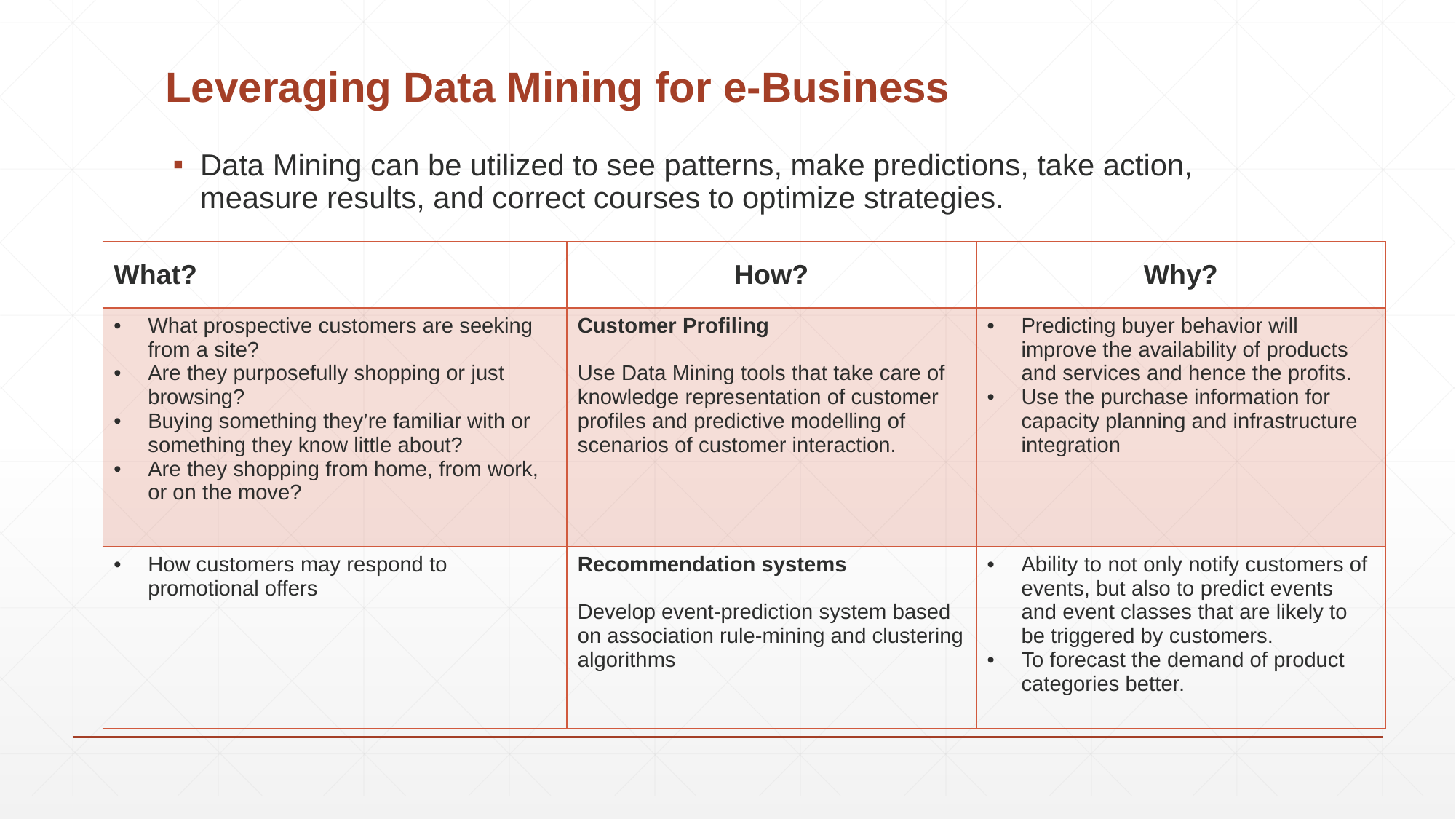

# Leveraging Data Mining for e-Business
Data Mining can be utilized to see patterns, make predictions, take action, measure results, and correct courses to optimize strategies.
| What? | How? | Why? |
| --- | --- | --- |
| What prospective customers are seeking from a site? Are they purposefully shopping or just browsing? Buying something they’re familiar with or something they know little about? Are they shopping from home, from work, or on the move? | Customer Profiling Use Data Mining tools that take care of knowledge representation of customer profiles and predictive modelling of scenarios of customer interaction. | Predicting buyer behavior will improve the availability of products and services and hence the profits. Use the purchase information for capacity planning and infrastructure integration |
| How customers may respond to promotional offers | Recommendation systems Develop event-prediction system based on association rule-mining and clustering algorithms | Ability to not only notify customers of events, but also to predict events and event classes that are likely to be triggered by customers. To forecast the demand of product categories better. |